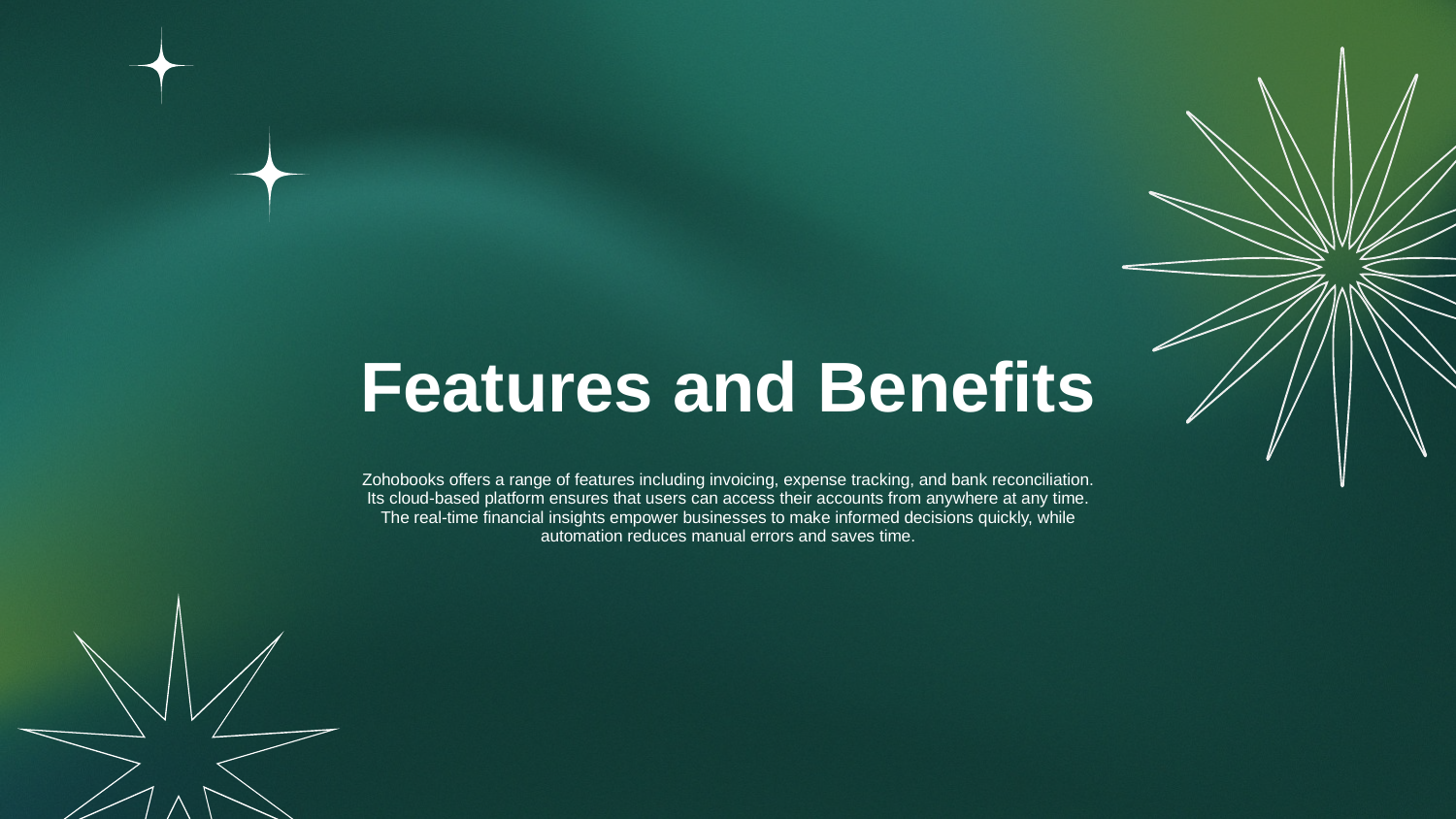

# Features and Benefits
Zohobooks offers a range of features including invoicing, expense tracking, and bank reconciliation. Its cloud-based platform ensures that users can access their accounts from anywhere at any time. The real-time financial insights empower businesses to make informed decisions quickly, while automation reduces manual errors and saves time.